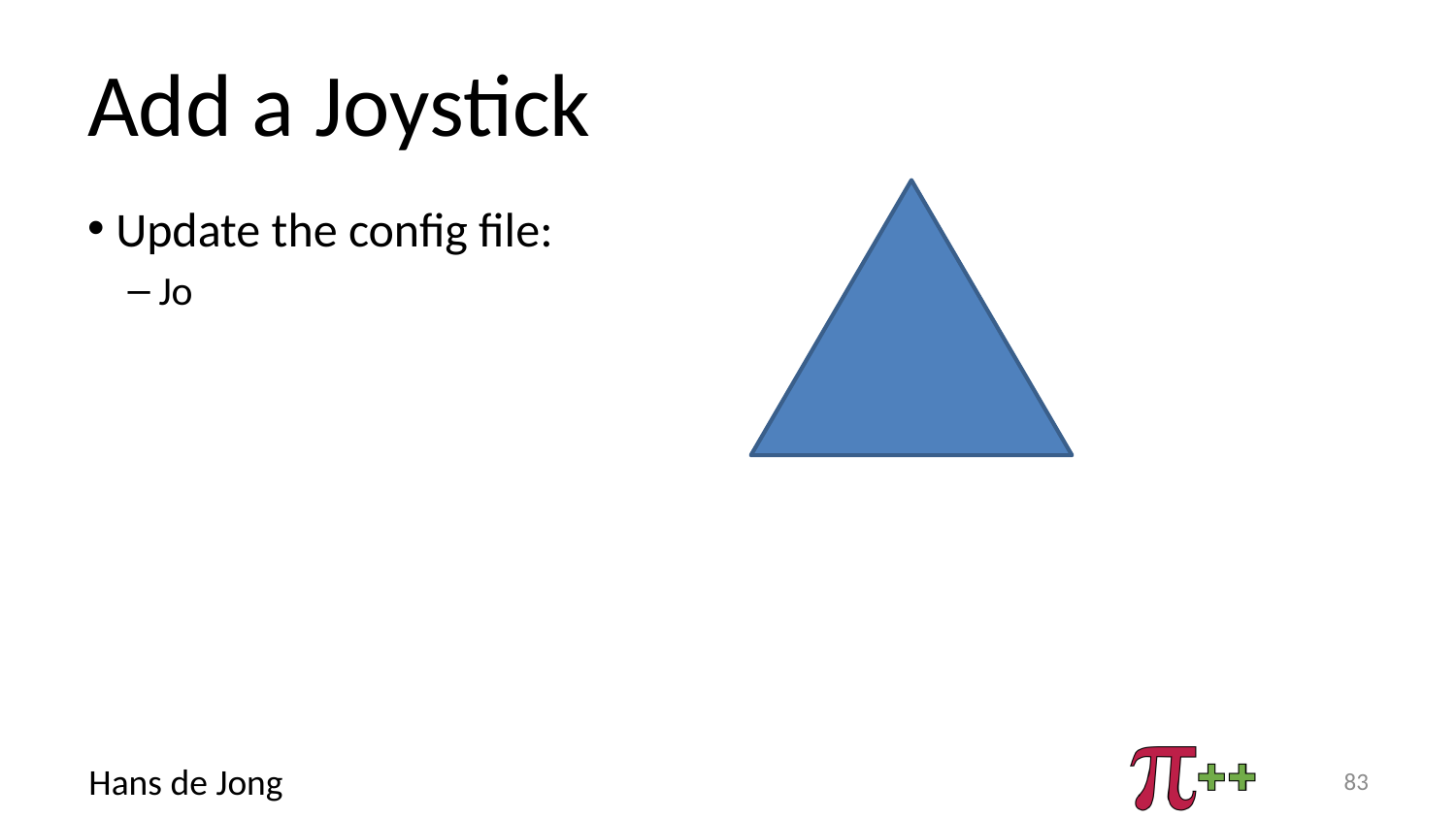

# Add a Joystick

Update the config file:
Jo
83